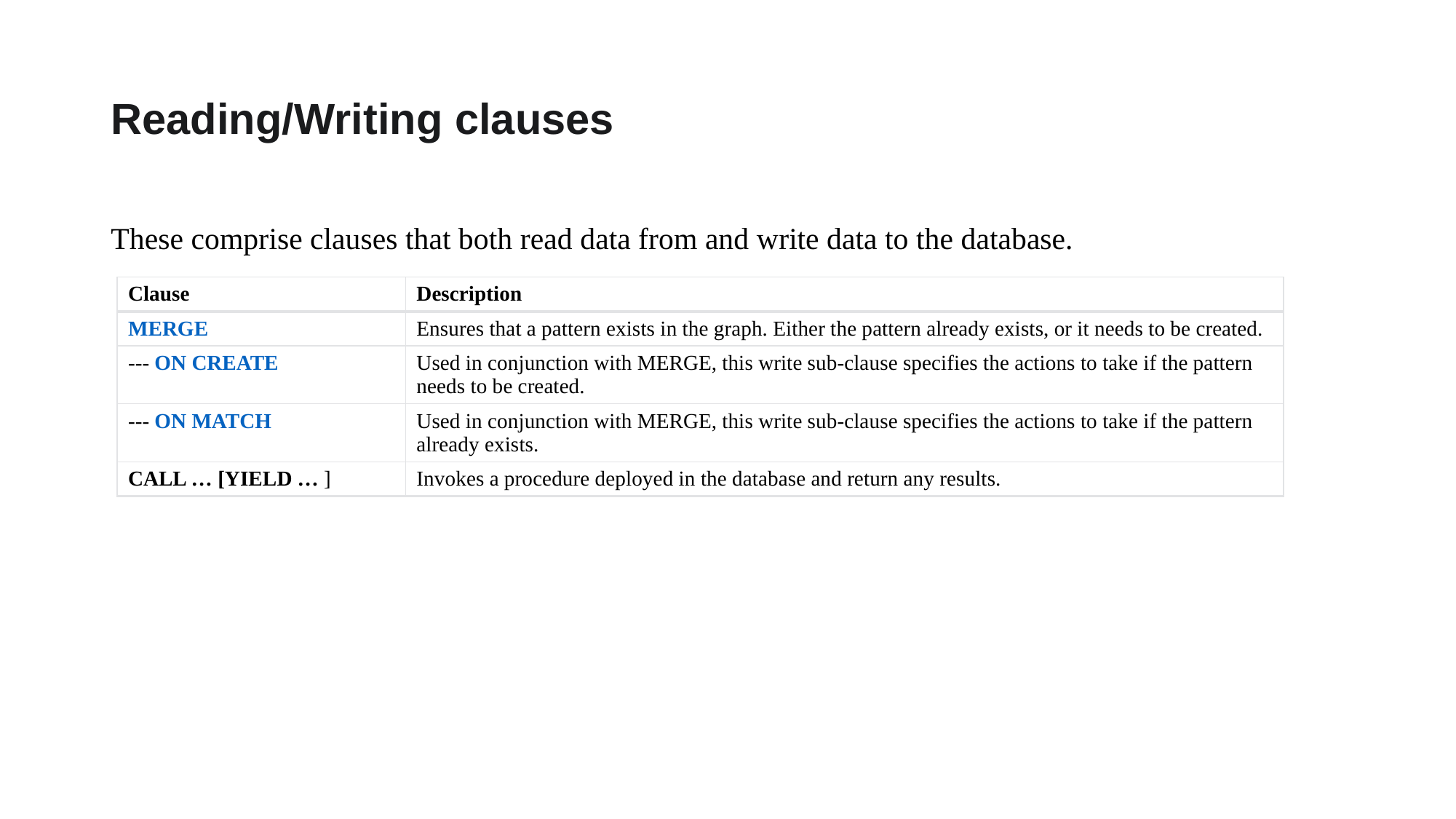

# Reading/Writing clauses
These comprise clauses that both read data from and write data to the database.

| Clause | Description |
| --- | --- |
| MERGE | Ensures that a pattern exists in the graph. Either the pattern already exists, or it needs to be created. |
| --- ON CREATE | Used in conjunction with MERGE, this write sub-clause specifies the actions to take if the pattern needs to be created. |
| --- ON MATCH | Used in conjunction with MERGE, this write sub-clause specifies the actions to take if the pattern already exists. |
| CALL …​ [YIELD …​ ] | Invokes a procedure deployed in the database and return any results. |